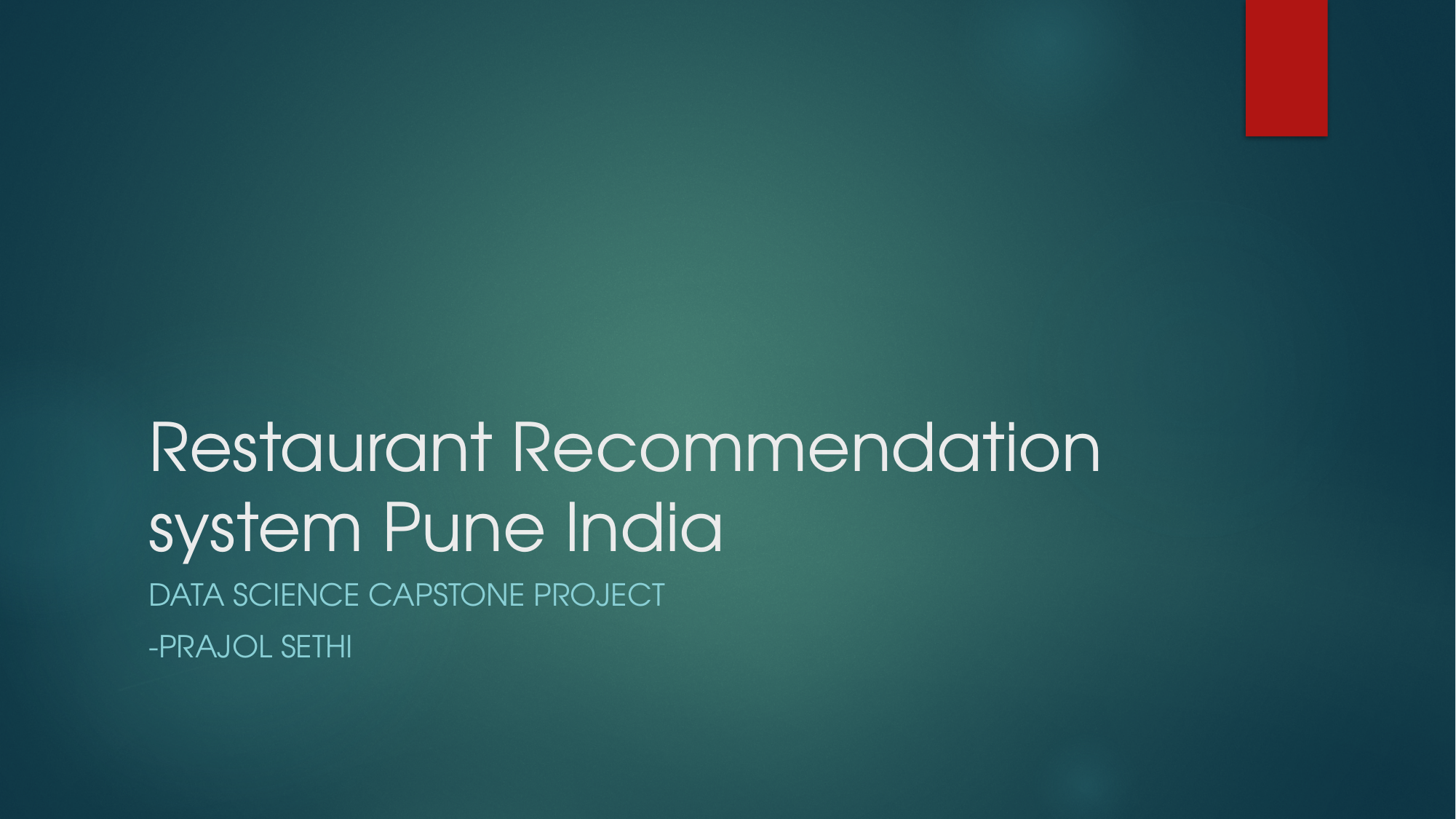

# Restaurant Recommendation system Pune India
DatA Science capstone Project
-Prajol Sethi